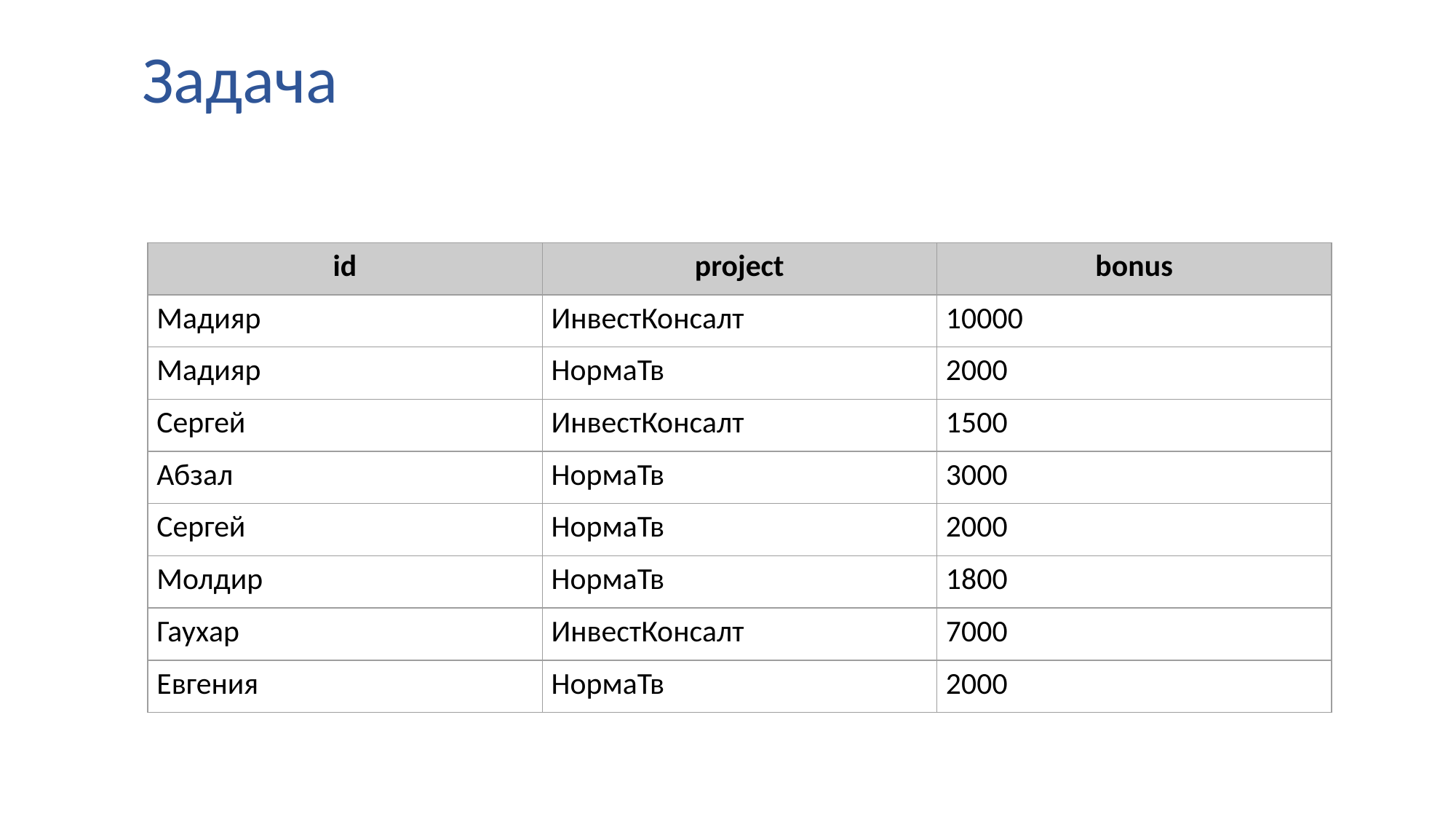

# Задача
| id | project | bonus |
| --- | --- | --- |
| Мадияр | ИнвестКонсалт | 10000 |
| Мадияр | НормаТв | 2000 |
| Сергей | ИнвестКонсалт | 1500 |
| Абзал | НормаТв | 3000 |
| Сергей | НормаТв | 2000 |
| Молдир | НормаТв | 1800 |
| Гаухар | ИнвестКонсалт | 7000 |
| Евгения | НормаТв | 2000 |